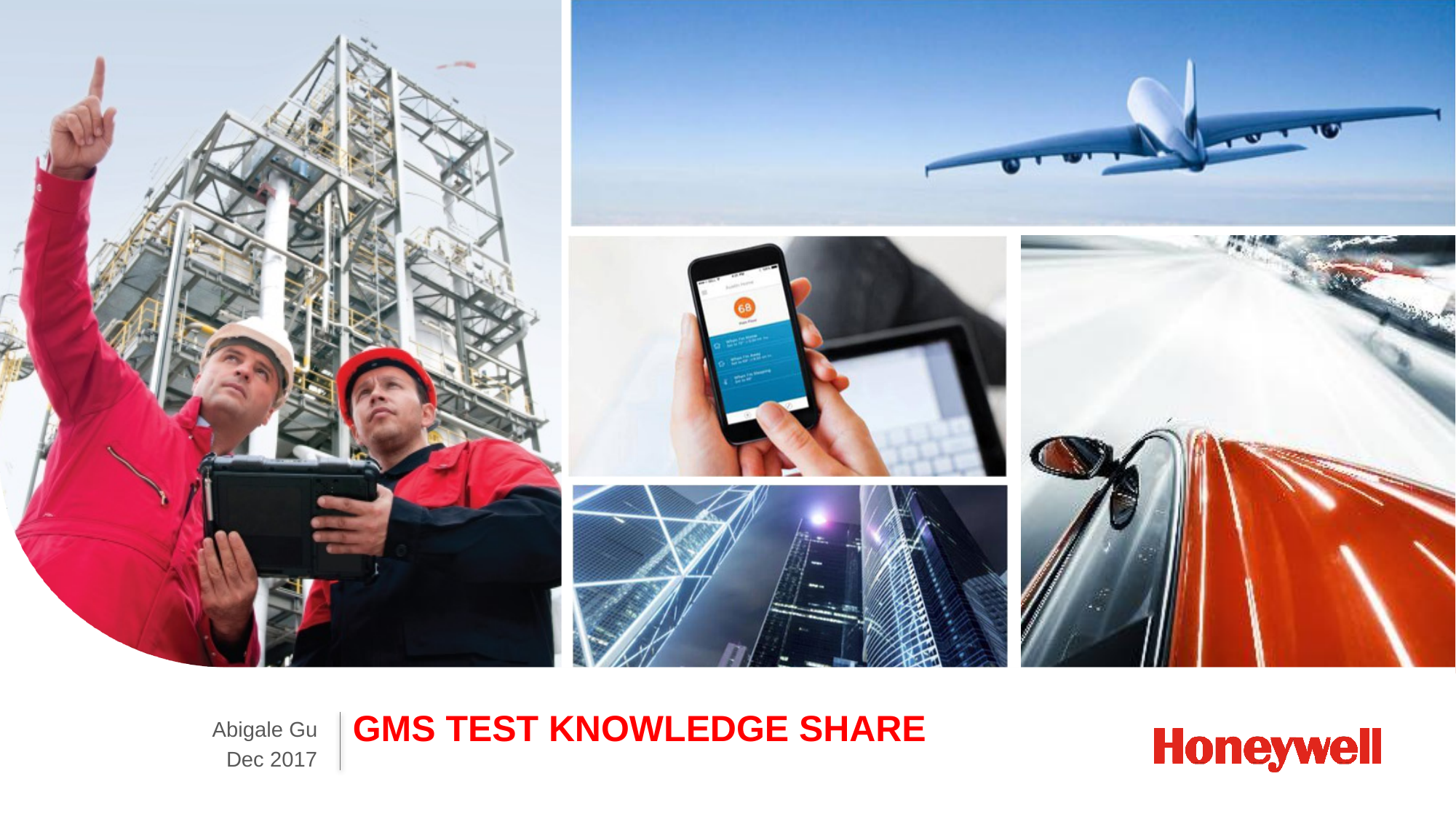

Abigale Gu
Gms Test KNOWLEDGE SHARE
Dec 2017